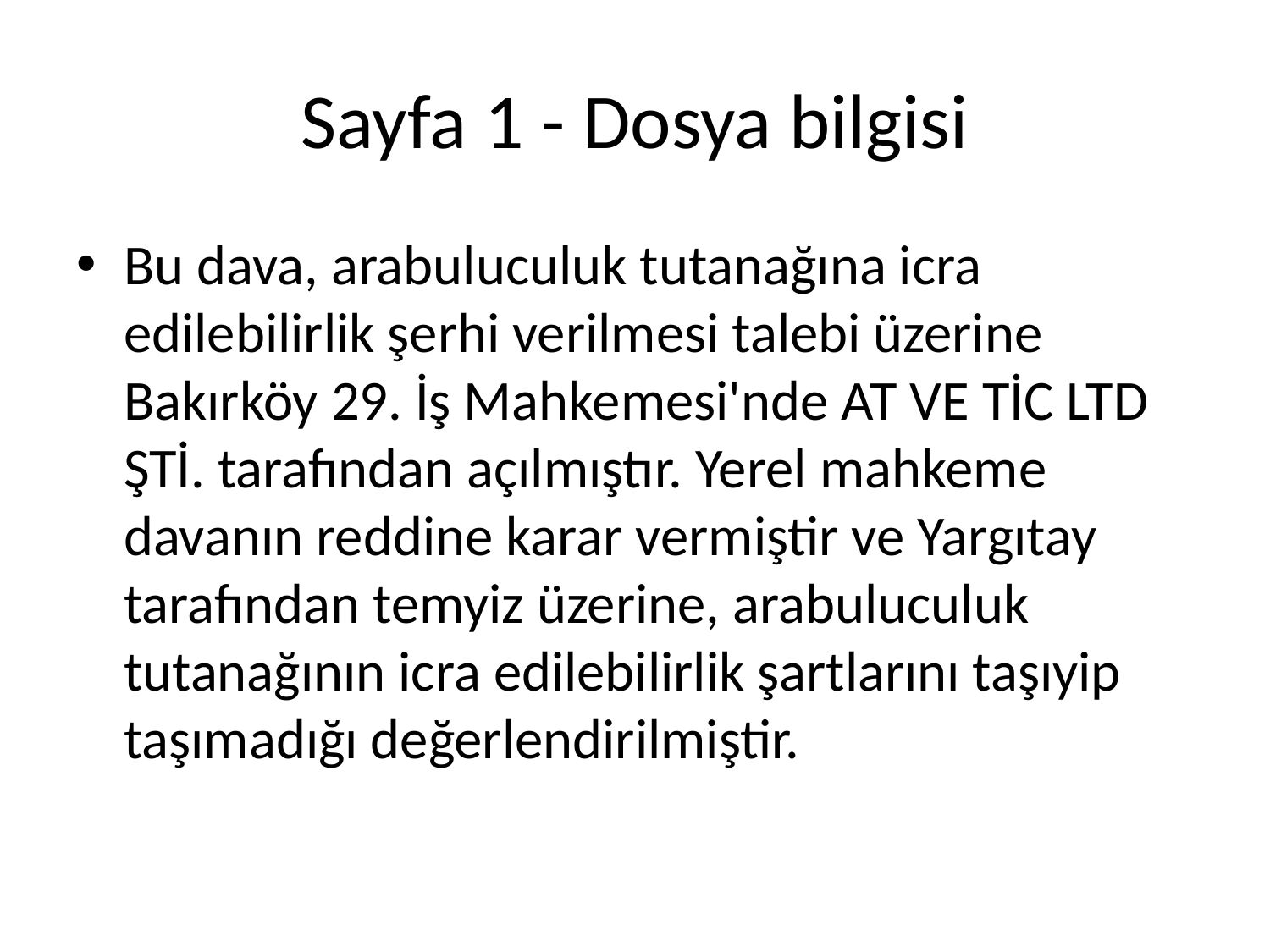

# Sayfa 1 - Dosya bilgisi
Bu dava, arabuluculuk tutanağına icra edilebilirlik şerhi verilmesi talebi üzerine Bakırköy 29. İş Mahkemesi'nde AT VE TİC LTD ŞTİ. tarafından açılmıştır. Yerel mahkeme davanın reddine karar vermiştir ve Yargıtay tarafından temyiz üzerine, arabuluculuk tutanağının icra edilebilirlik şartlarını taşıyip taşımadığı değerlendirilmiştir.